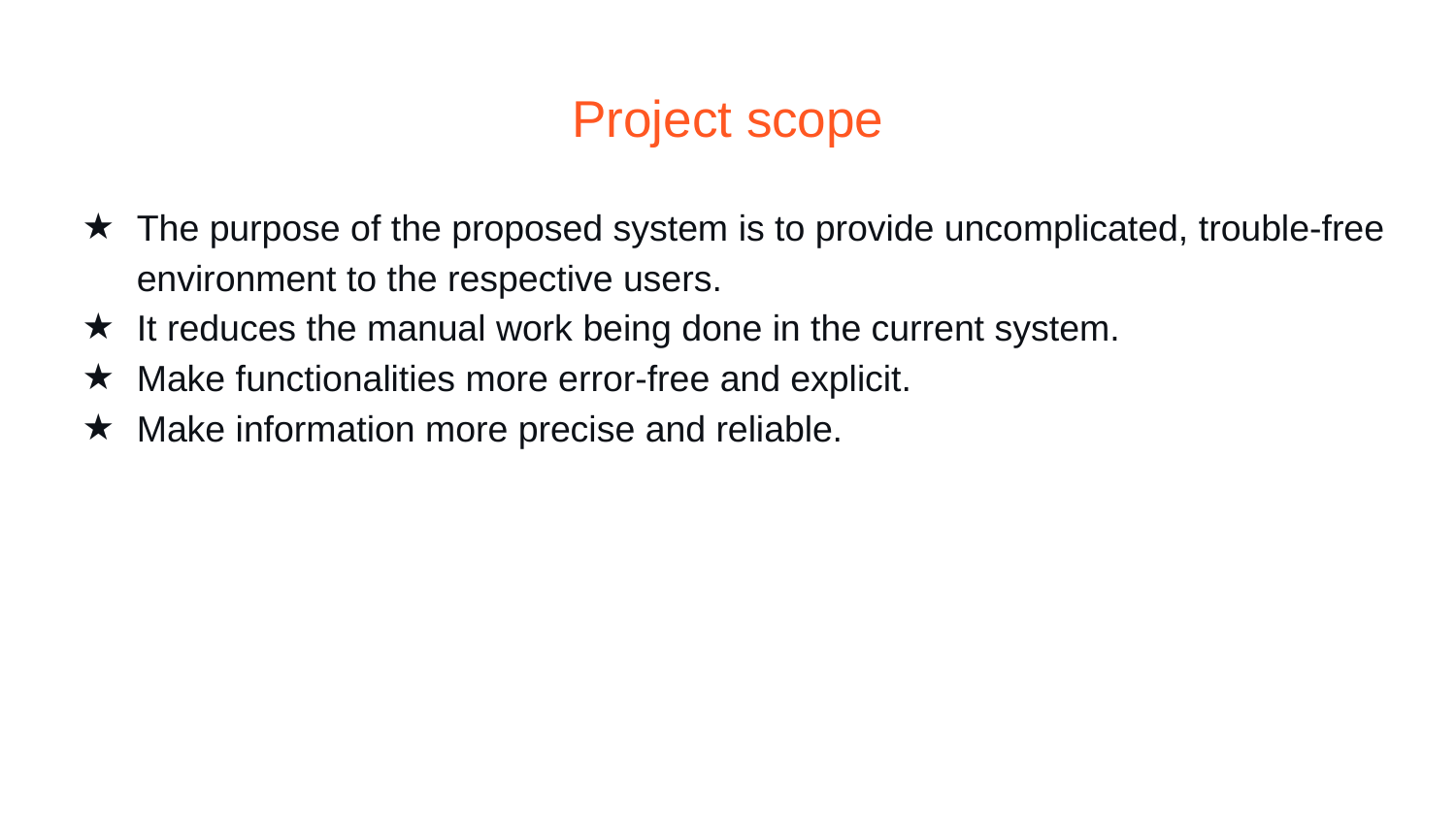

Project scope
The purpose of the proposed system is to provide uncomplicated, trouble-free environment to the respective users.
It reduces the manual work being done in the current system.
Make functionalities more error-free and explicit.
Make information more precise and reliable.